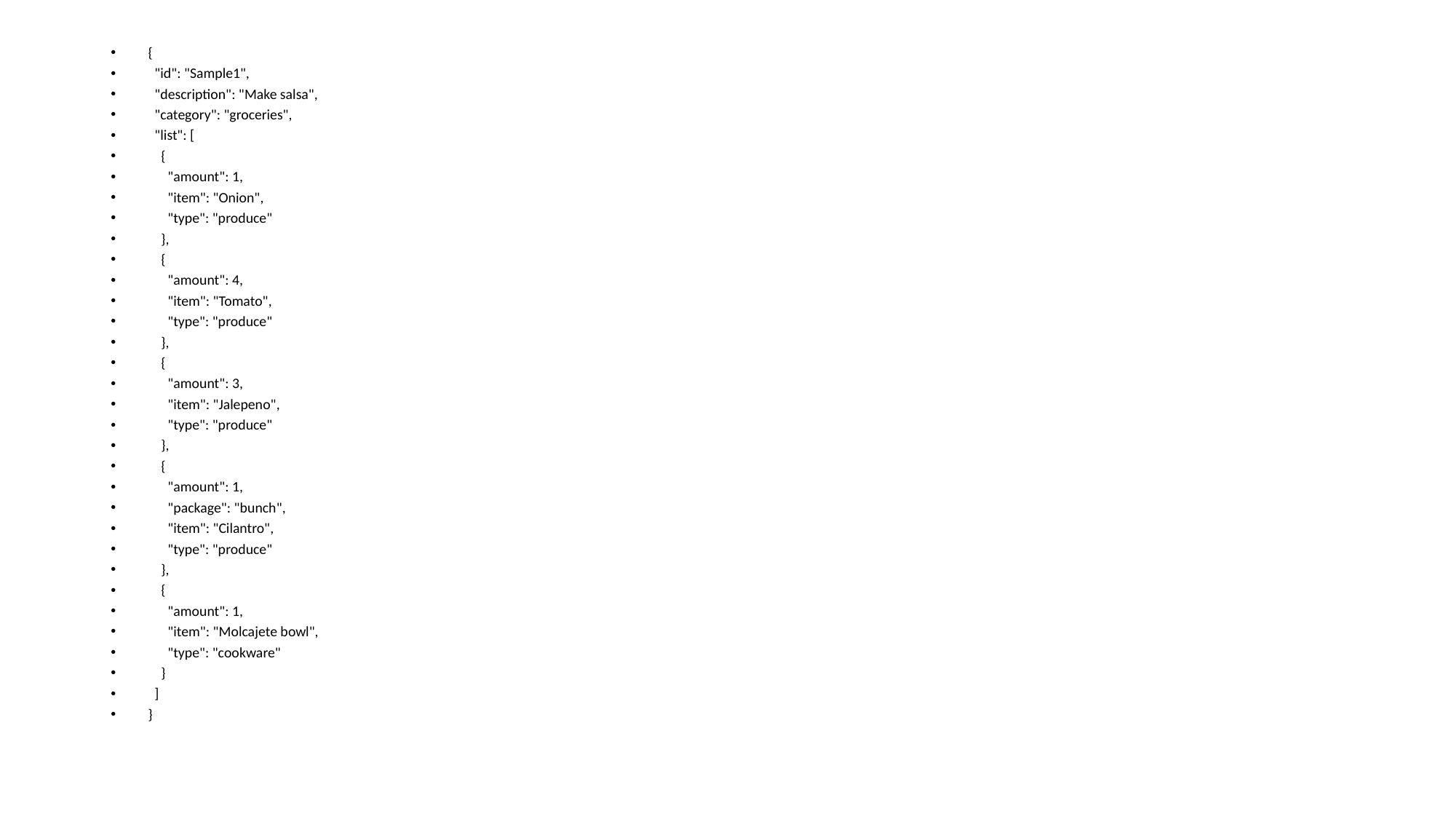

{
  "id": "Sample1",
  "description": "Make salsa",
  "category": "groceries",
  "list": [
    {
      "amount": 1,
      "item": "Onion",
      "type": "produce"
    },
    {
      "amount": 4,
      "item": "Tomato",
      "type": "produce"
    },
    {
      "amount": 3,
      "item": "Jalepeno",
      "type": "produce"
    },
    {
      "amount": 1,
      "package": "bunch",
      "item": "Cilantro",
      "type": "produce"
    },
    {
      "amount": 1,
      "item": "Molcajete bowl",
      "type": "cookware"
    }
  ]
}